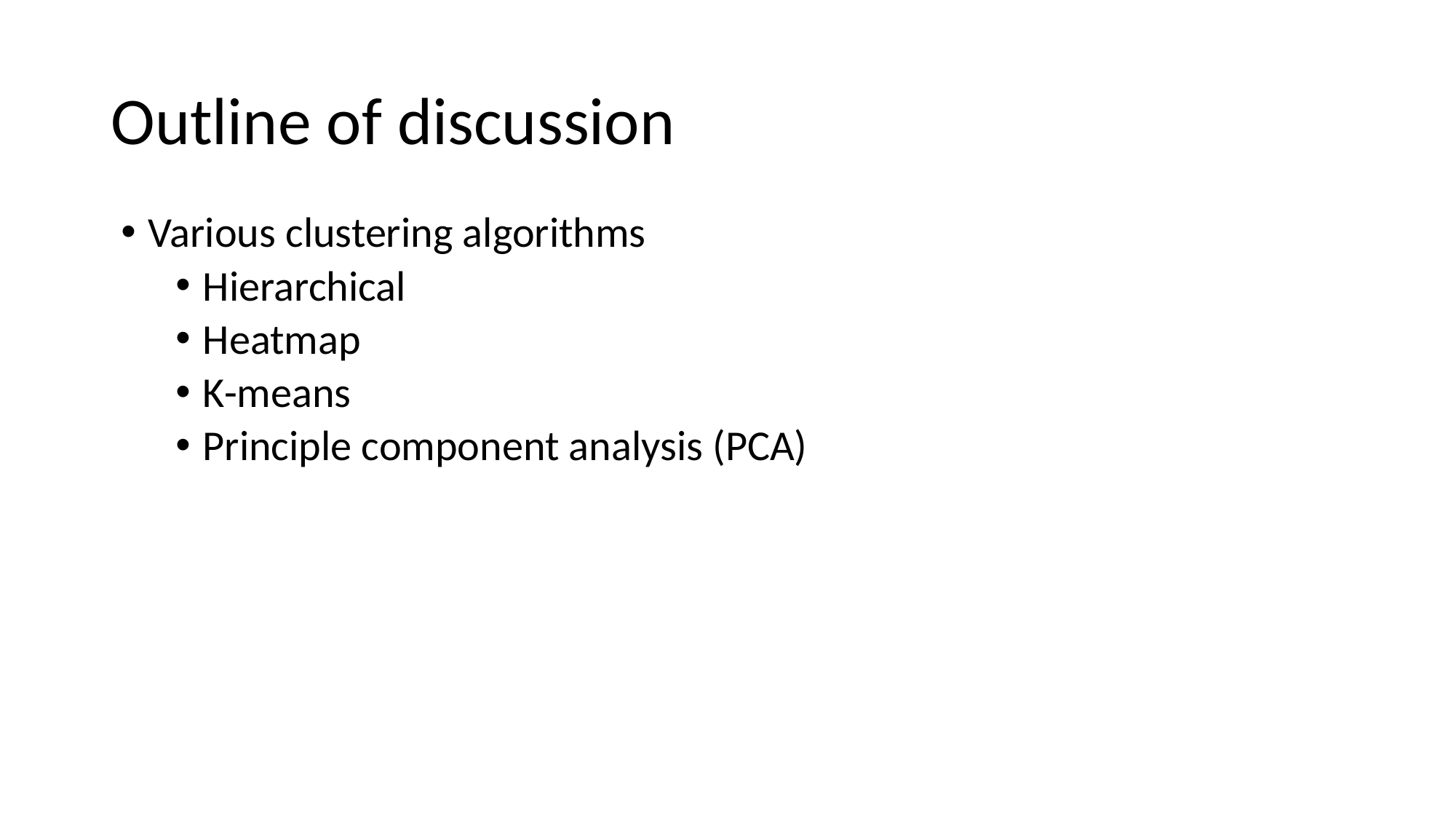

# Outline of discussion
Various clustering algorithms
Hierarchical
Heatmap
K-means
Principle component analysis (PCA)